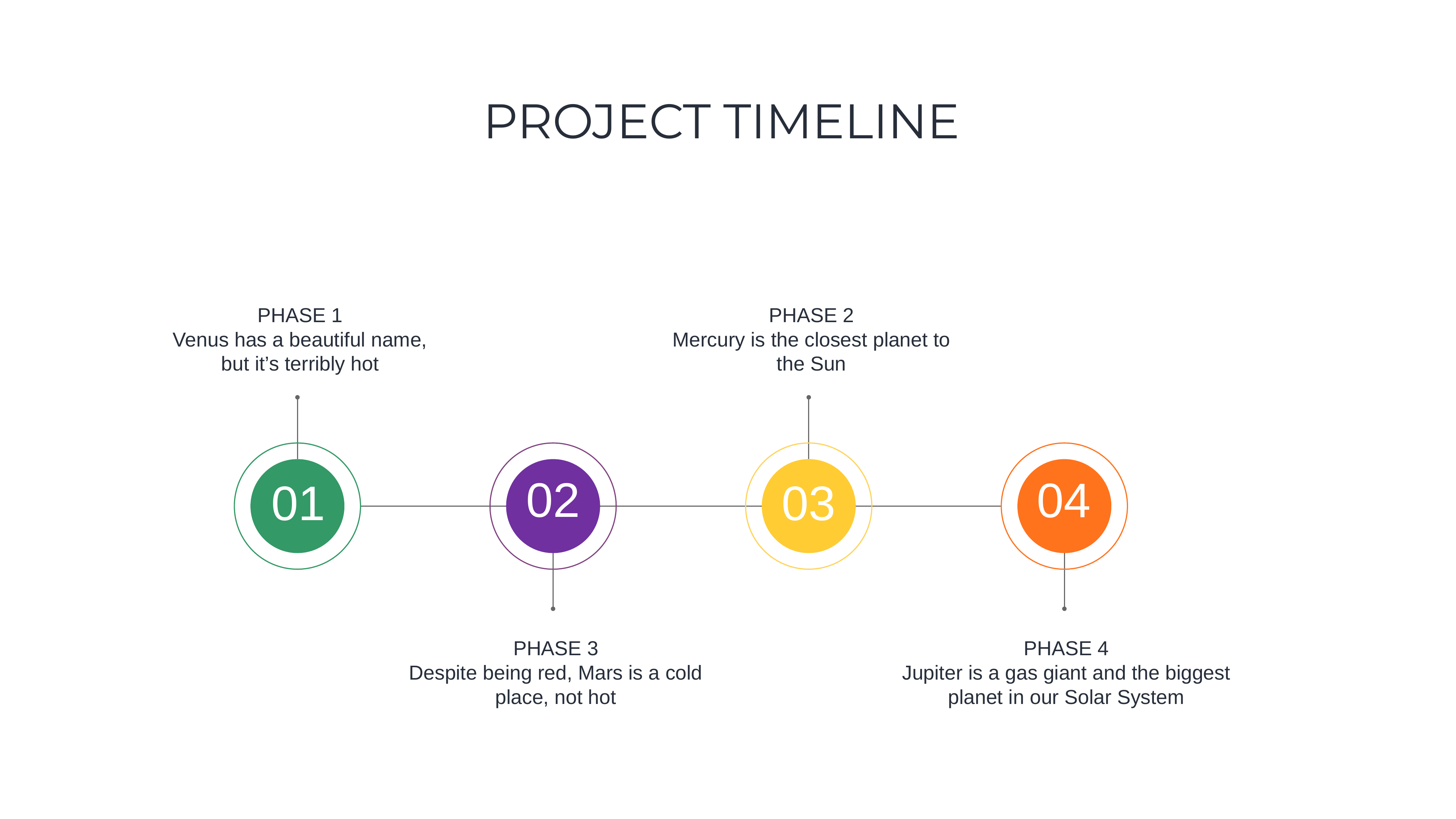

# PROJECT TIMELINE
PHASE 1
Venus has a beautiful name, but it’s terribly hot
PHASE 2
Mercury is the closest planet to the Sun

02
04
03
01
PHASE 3
Despite being red, Mars is a cold place, not hot
PHASE 4
Jupiter is a gas giant and the biggest planet in our Solar System